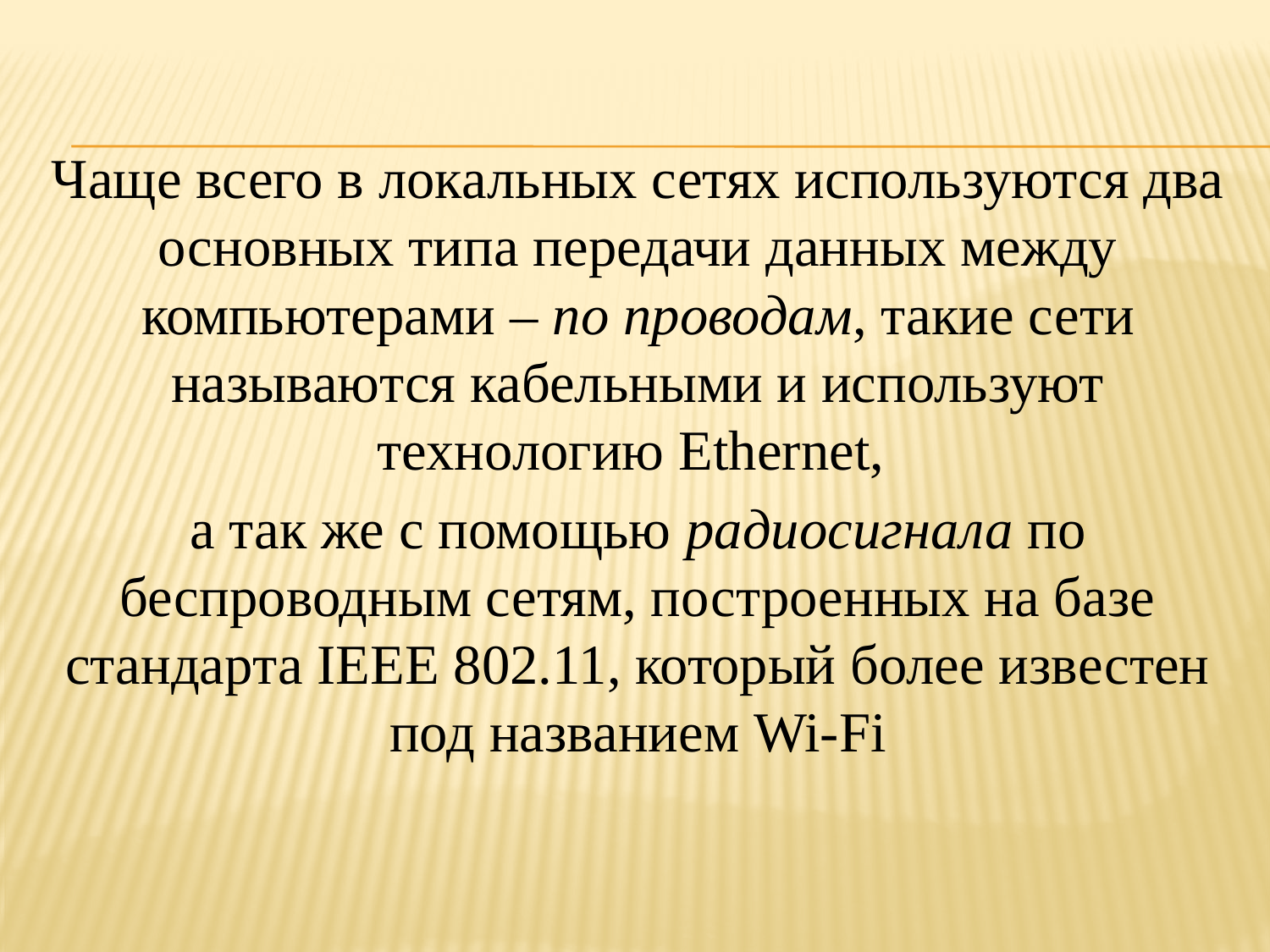

Чаще всего в локальных сетях используются два основных типа передачи данных между компьютерами – по проводам, такие сети называются кабельными и используют технологию Ethernet,
а так же с помощью радиосигнала по беспроводным сетям, построенных на базе стандарта IEEE 802.11, который более известен под названием Wi-Fi